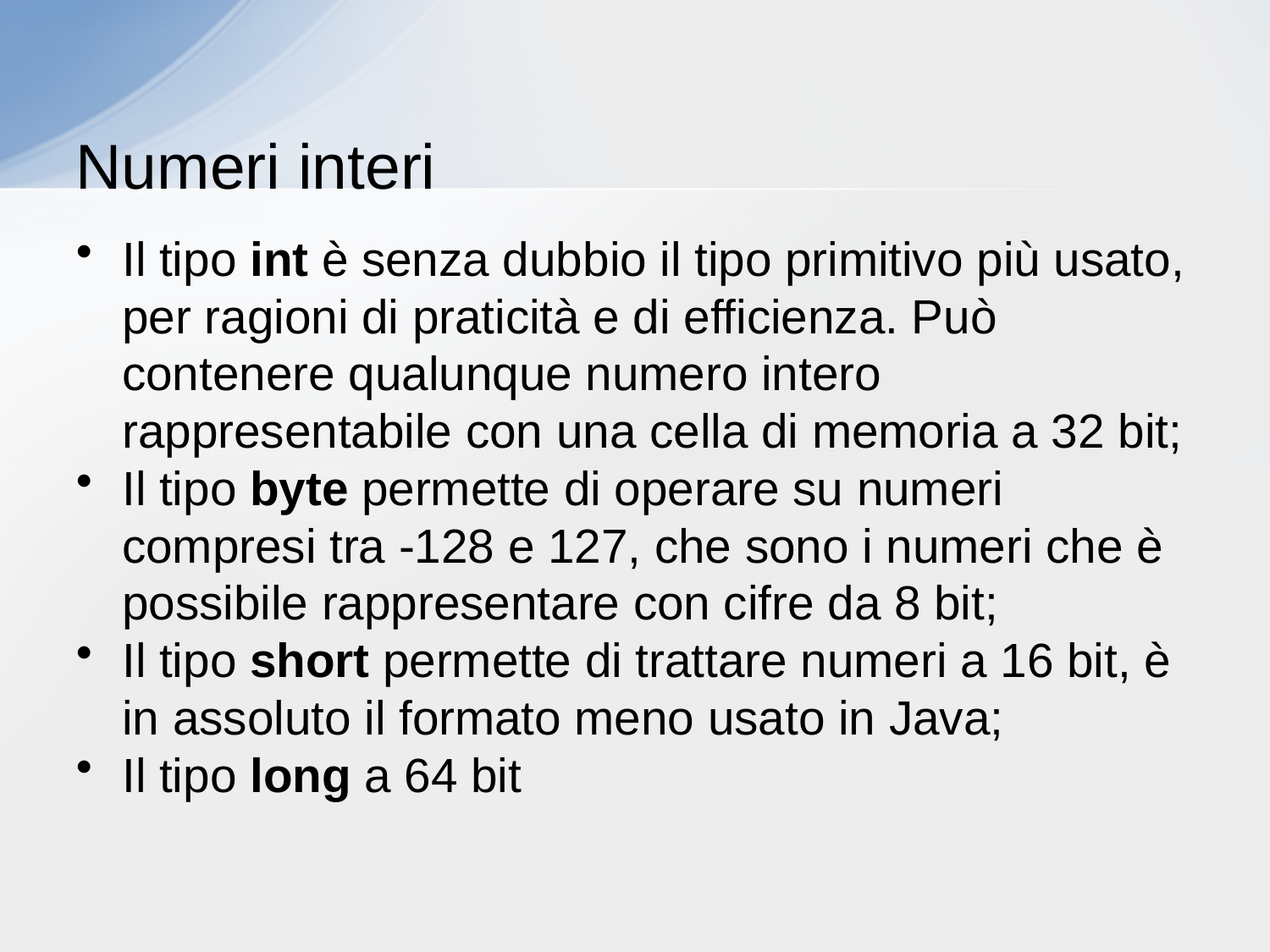

# Numeri interi
Il tipo int è senza dubbio il tipo primitivo più usato, per ragioni di praticità e di efficienza. Può contenere qualunque numero intero rappresentabile con una cella di memoria a 32 bit;
Il tipo byte permette di operare su numeri compresi tra -128 e 127, che sono i numeri che è possibile rappresentare con cifre da 8 bit;
Il tipo short permette di trattare numeri a 16 bit, è in assoluto il formato meno usato in Java;
Il tipo long a 64 bit